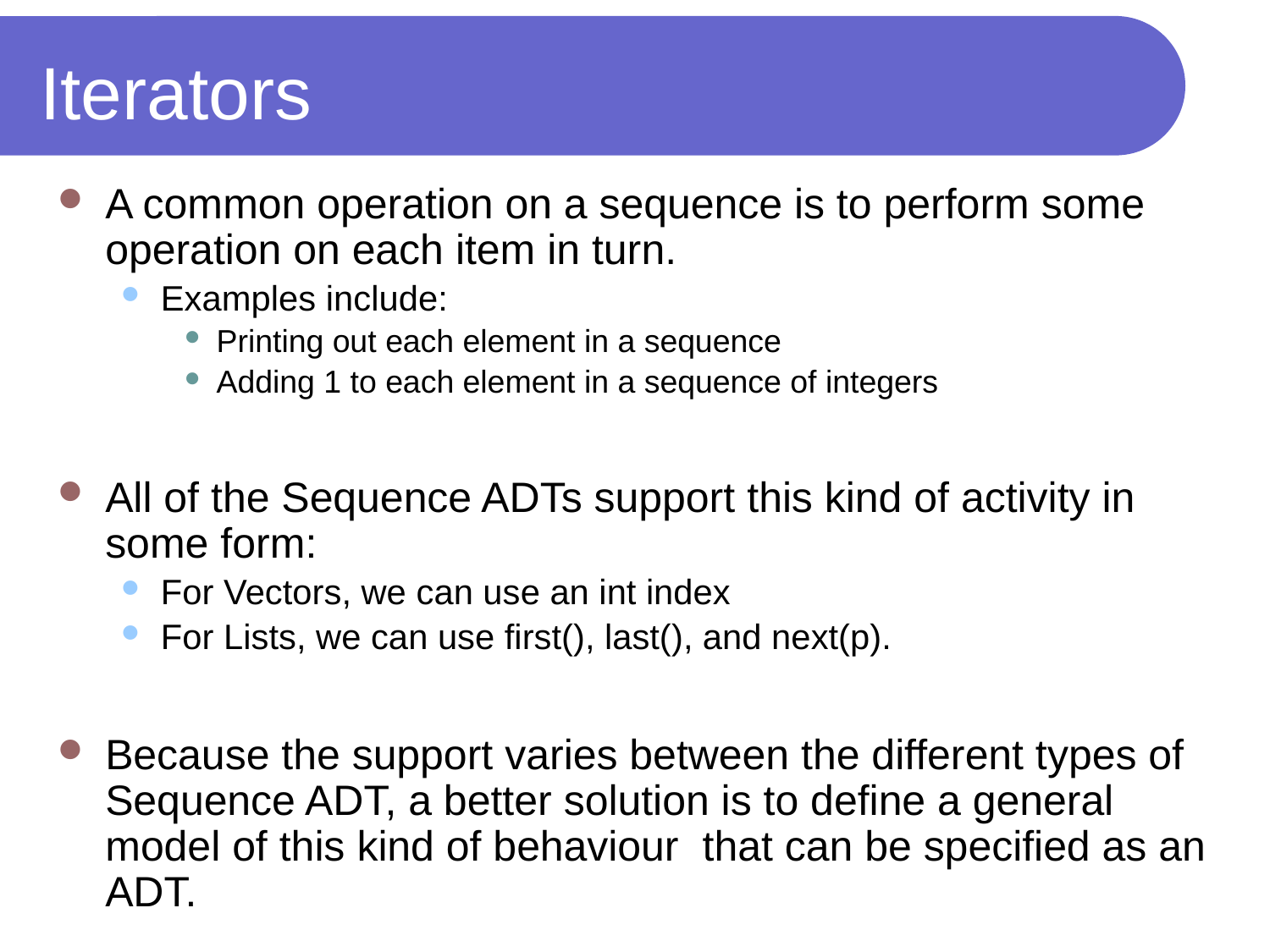

# Iterators
A common operation on a sequence is to perform some operation on each item in turn.
Examples include:
Printing out each element in a sequence
Adding 1 to each element in a sequence of integers

All of the Sequence ADTs support this kind of activity in some form:
For Vectors, we can use an int index
For Lists, we can use first(), last(), and next(p).

Because the support varies between the different types of Sequence ADT, a better solution is to define a general model of this kind of behaviour  that can be specified as an ADT.